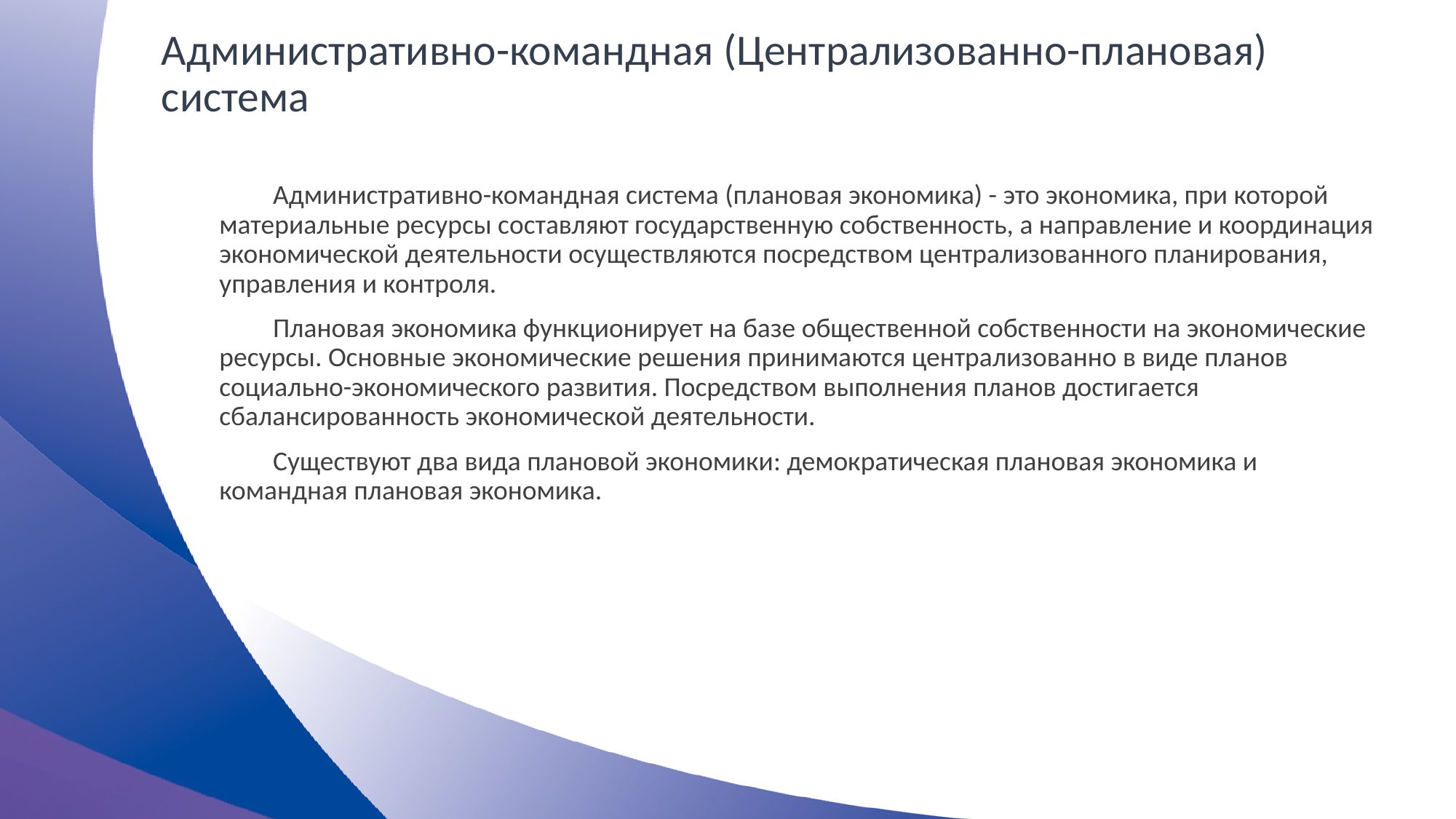

# Административно-командная (Централизованно-плановая) система

Административно-командная система (плановая экономика) - это экономика, при которой материальные ресурсы составляют государственную собственность, а направление и координация экономической деятельности осуществляются посредством централизованного планирования, управления и контроля.
Плановая экономика функционирует на базе общественной собственности на экономические ресурсы. Основные экономические решения принимаются централизованно в виде планов социально-экономического развития. Посредством выполнения планов достигается сбалансированность экономической деятельности.
Существуют два вида плановой экономики: демократическая плановая экономика и командная плановая экономика.